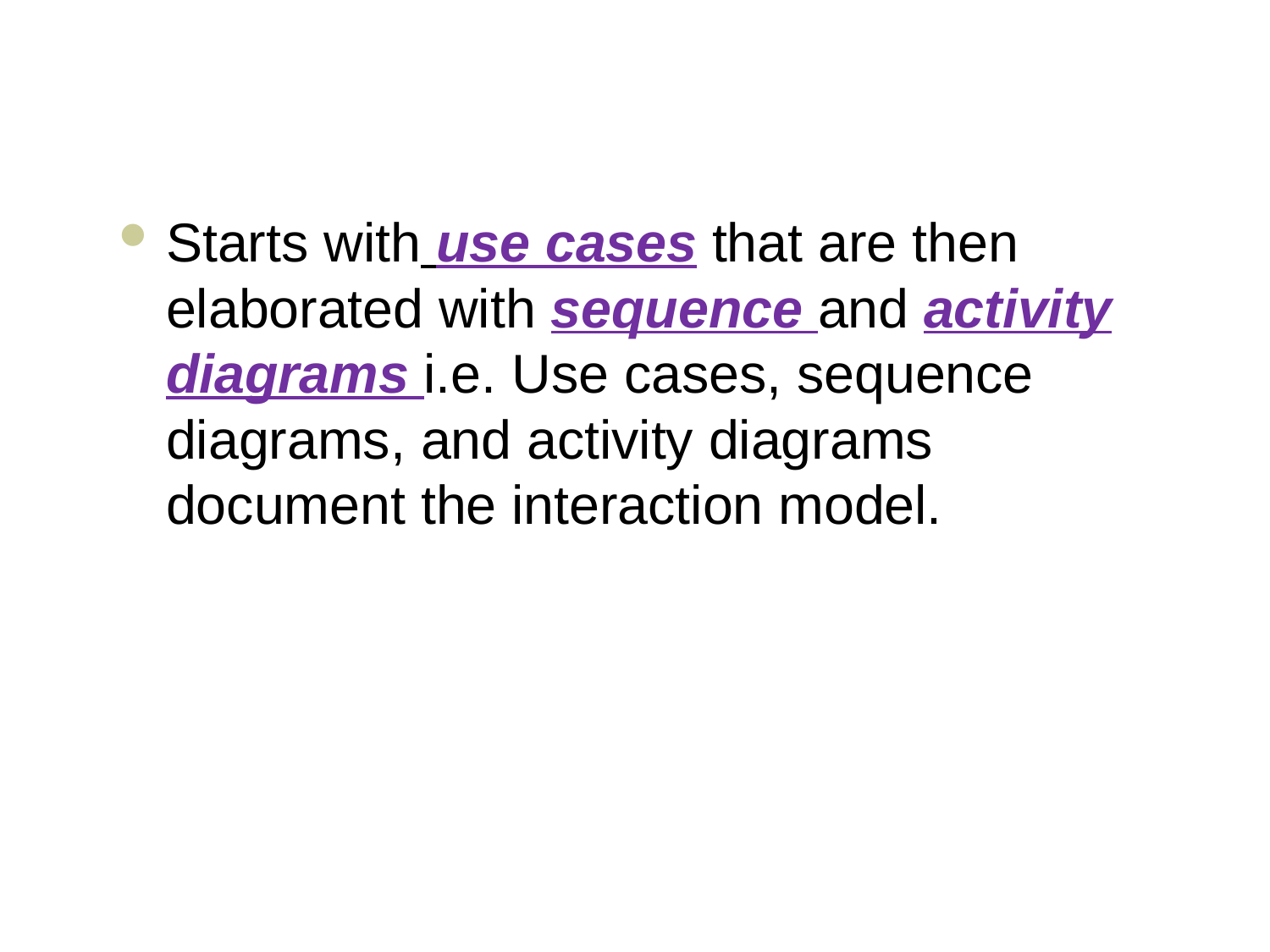

#
Starts with use cases that are then elaborated with sequence and activity diagrams i.e. Use cases, sequence diagrams, and activity diagrams document the interaction model.